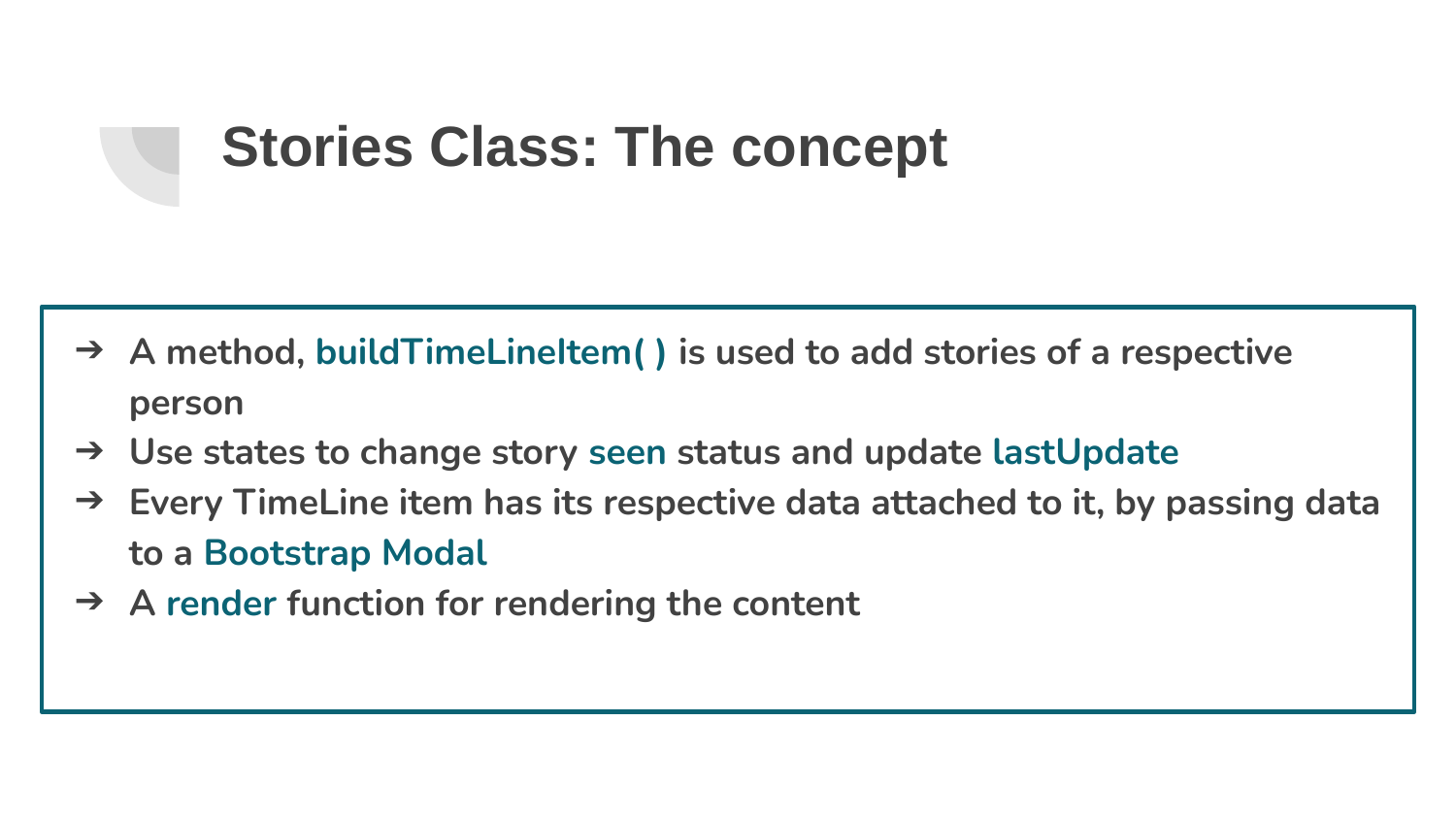

# Stories Class: The concept
A method, buildTimeLineItem( ) is used to add stories of a respective person
Use states to change story seen status and update lastUpdate
Every TimeLine item has its respective data attached to it, by passing data to a Bootstrap Modal
A render function for rendering the content